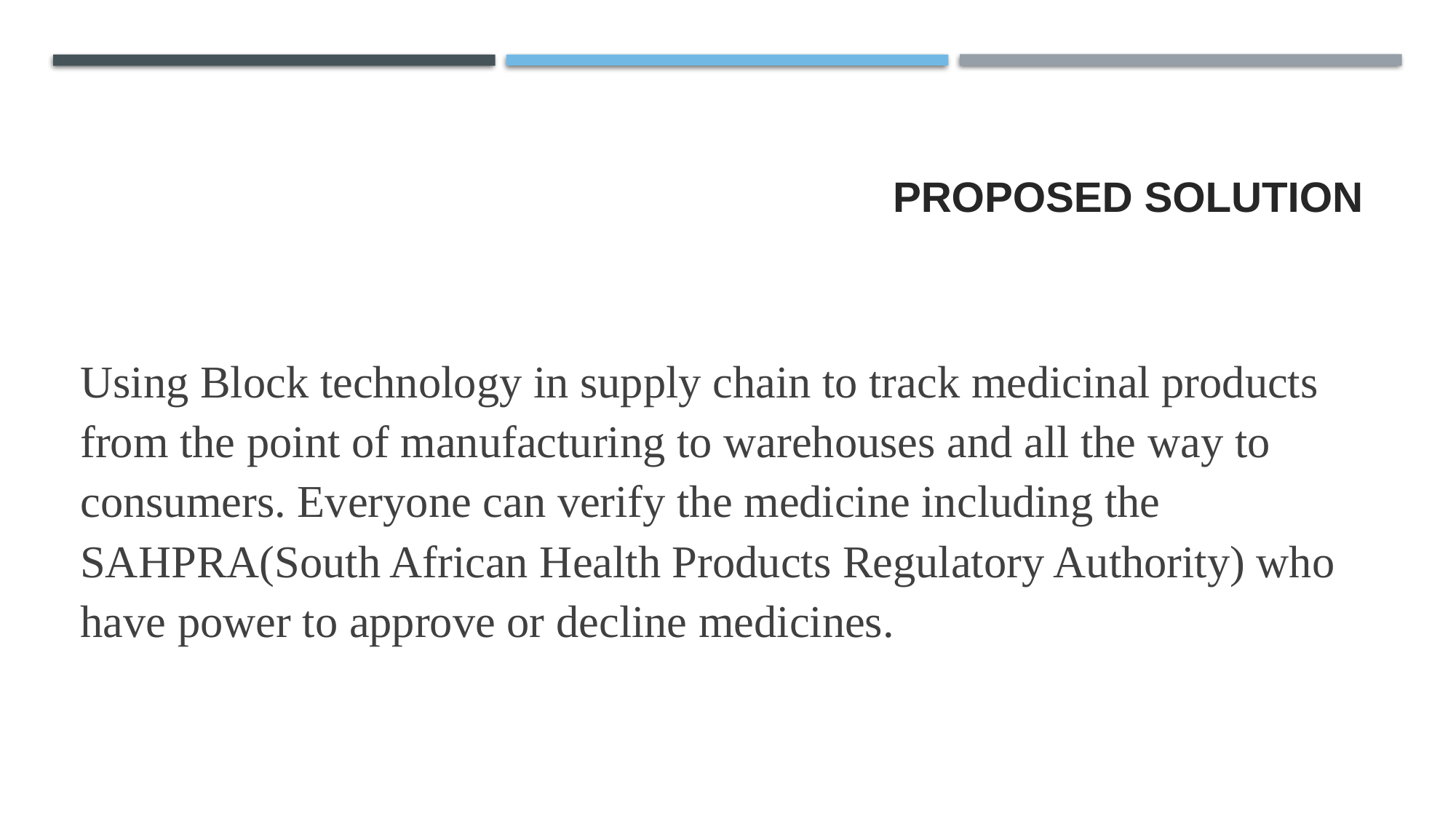

# Proposed solution
Using Block technology in supply chain to track medicinal products from the point of manufacturing to warehouses and all the way to consumers. Everyone can verify the medicine including the SAHPRA(South African Health Products Regulatory Authority) who have power to approve or decline medicines.